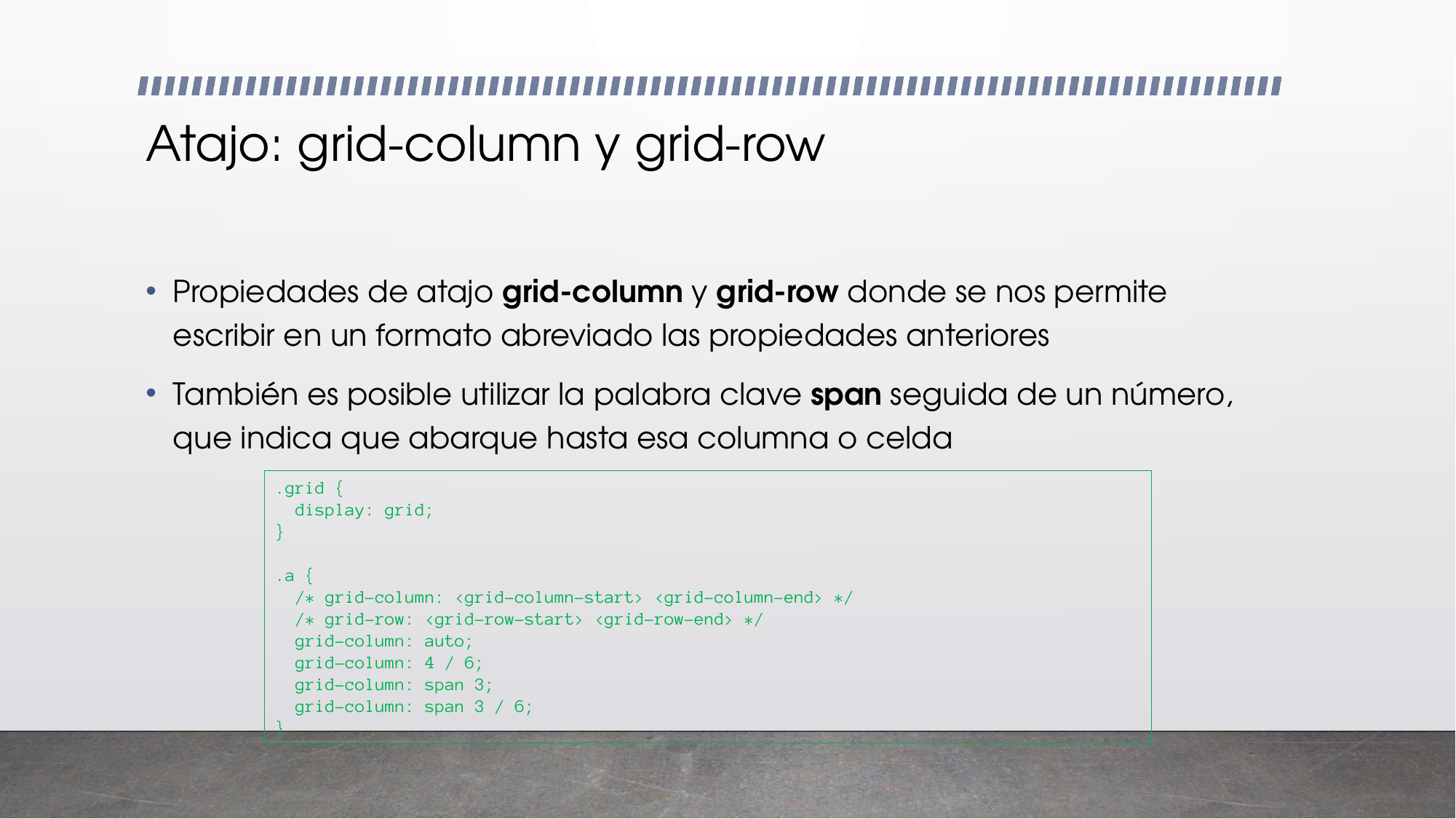

# Atajo: grid-column y grid-row
Propiedades de atajo grid-column y grid-row donde se nos permite escribir en un formato abreviado las propiedades anteriores
También es posible utilizar la palabra clave span seguida de un número, que indica que abarque hasta esa columna o celda
.grid {
  display: grid;
}

.a {
  /* grid-column: <grid-column-start> <grid-column-end> */
  /* grid-row: <grid-row-start> <grid-row-end> */
  grid-column: auto;
  grid-column: 4 / 6;
  grid-column: span 3;
  grid-column: span 3 / 6;
}